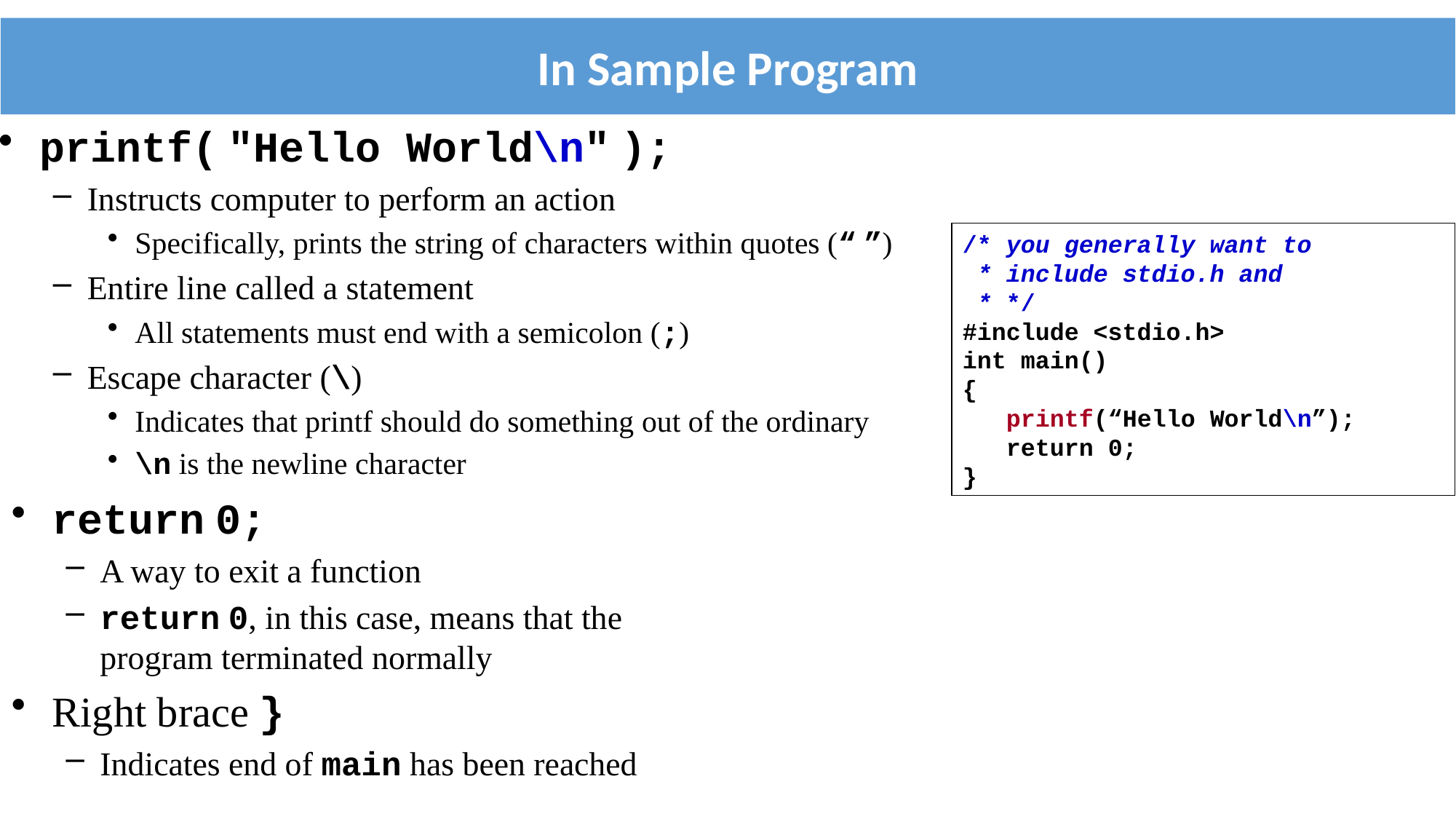

In Sample Program
printf( "Hello World\n" );
Instructs computer to perform an action
Specifically, prints the string of characters within quotes (“ ”)
Entire line called a statement
All statements must end with a semicolon (;)
Escape character (\)
Indicates that printf should do something out of the ordinary
\n is the newline character
/* you generally want to
 * include stdio.h and
 * */
#include <stdio.h>
int main()
{
   printf(“Hello World\n”);
   return 0;
}
return 0;
A way to exit a function
return 0, in this case, means that the program terminated normally
Right brace }
Indicates end of main has been reached